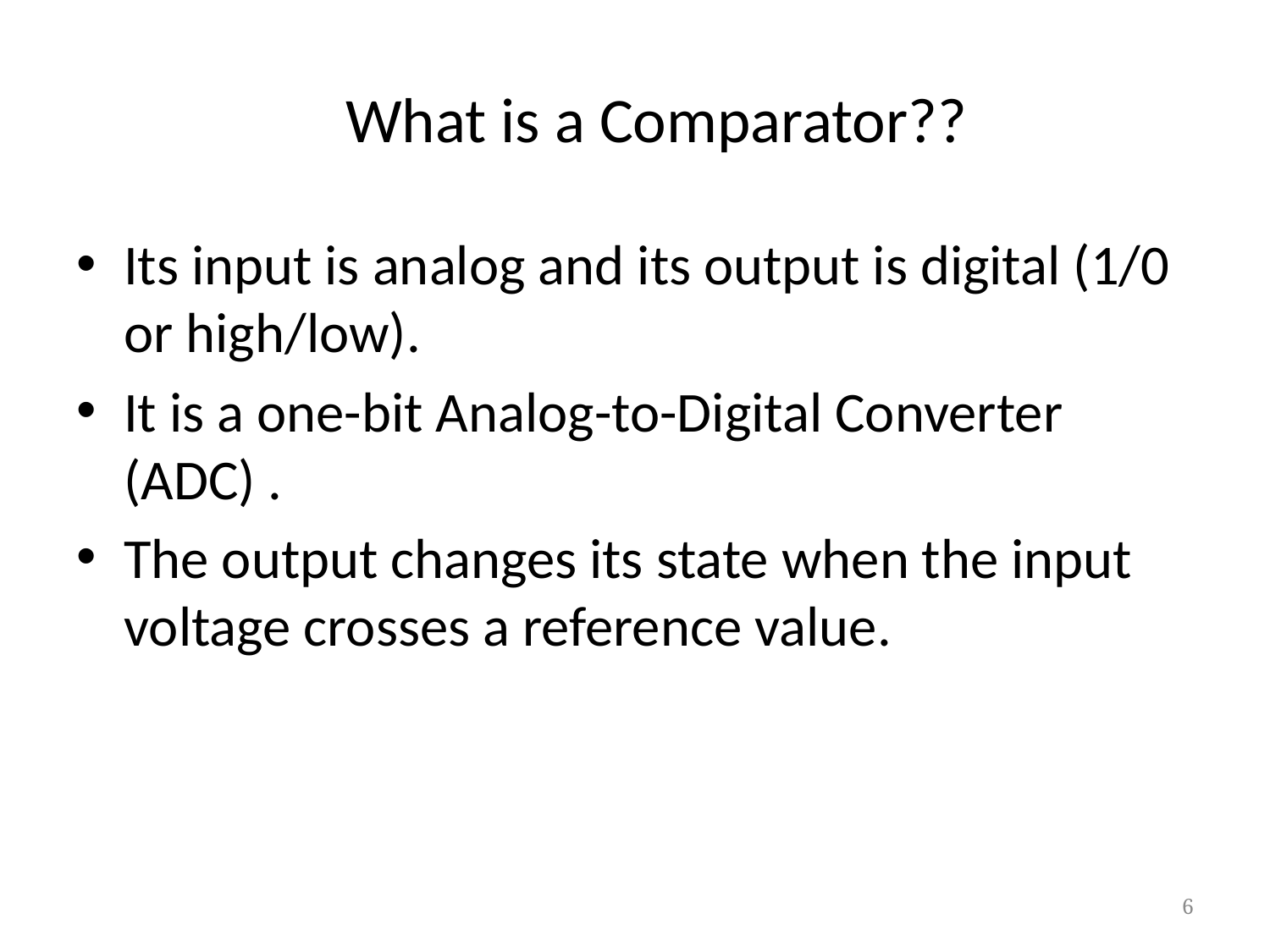

# What is a Comparator??
Its input is analog and its output is digital (1/0 or high/low).
It is a one-bit Analog-to-Digital Converter (ADC) .
The output changes its state when the input voltage crosses a reference value.
6